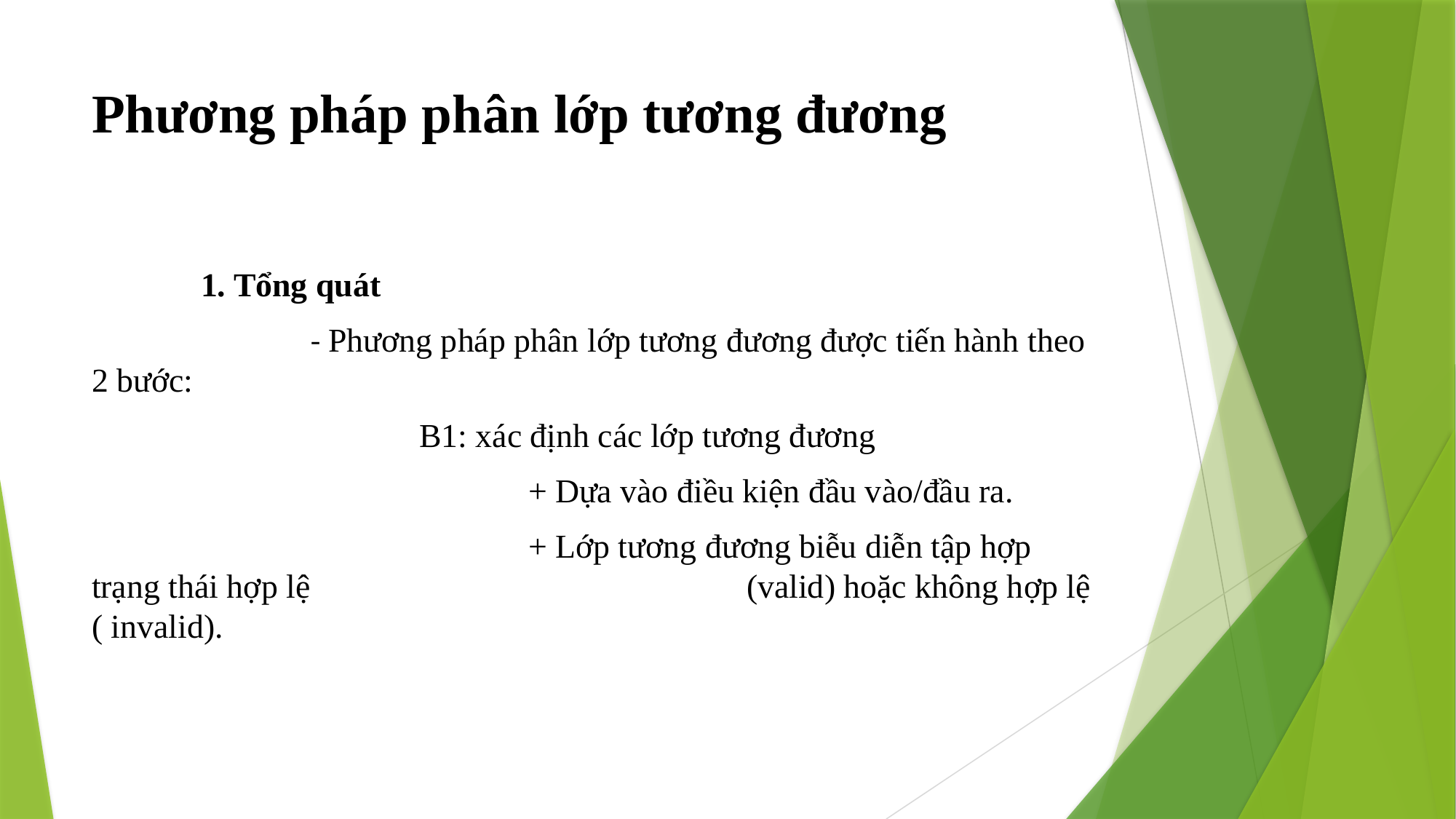

# Phương pháp phân lớp tương đương
	1. Tổng quát
		- Phương pháp phân lớp tương đương được tiến hành theo 2 bước:
			B1: xác định các lớp tương đương
				+ Dựa vào điều kiện đầu vào/đầu ra.
				+ Lớp tương đương biễu diễn tập hợp trạng thái hợp lệ 				(valid) hoặc không hợp lệ ( invalid).